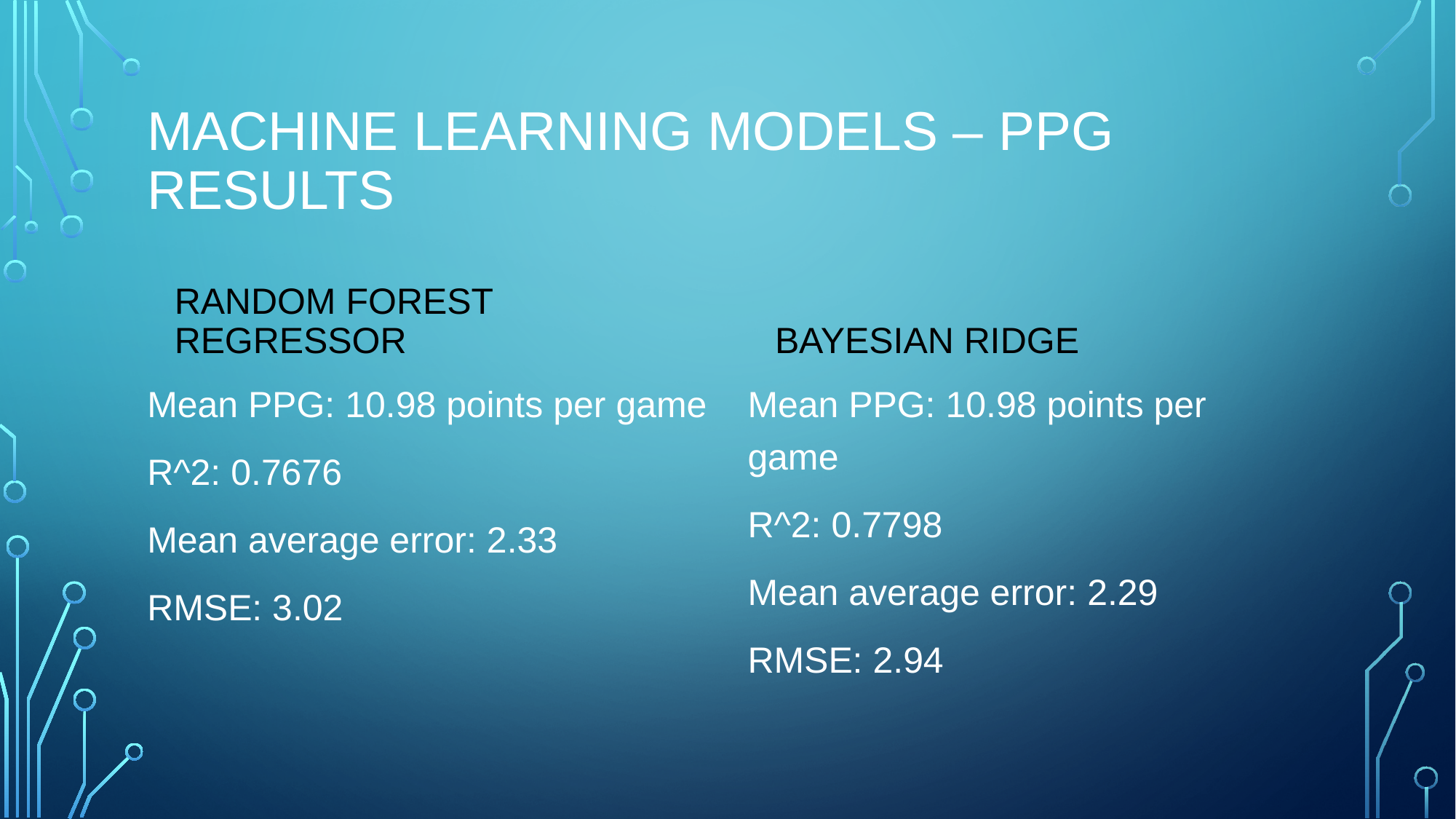

# Machine Learning models – PPG results
Bayesian ridge
Random forest regressor
Mean PPG: 10.98 points per game
R^2: 0.7676
Mean average error: 2.33
RMSE: 3.02

Mean PPG: 10.98 points per game
R^2: 0.7798
Mean average error: 2.29
RMSE: 2.94